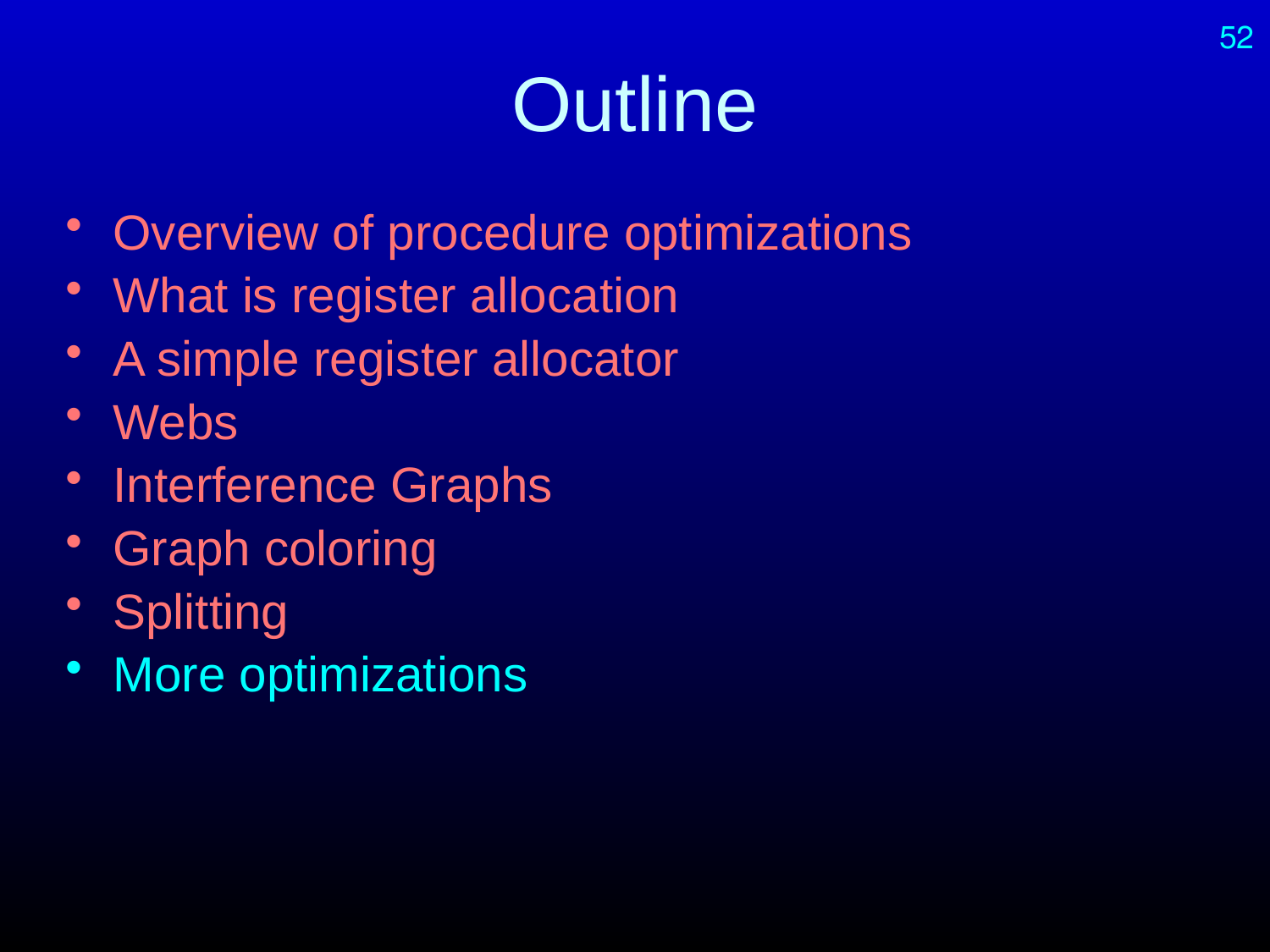

52
# Outline
Overview of procedure optimizations
What is register allocation
A simple register allocator
Webs
Interference Graphs
Graph coloring
Splitting
More optimizations